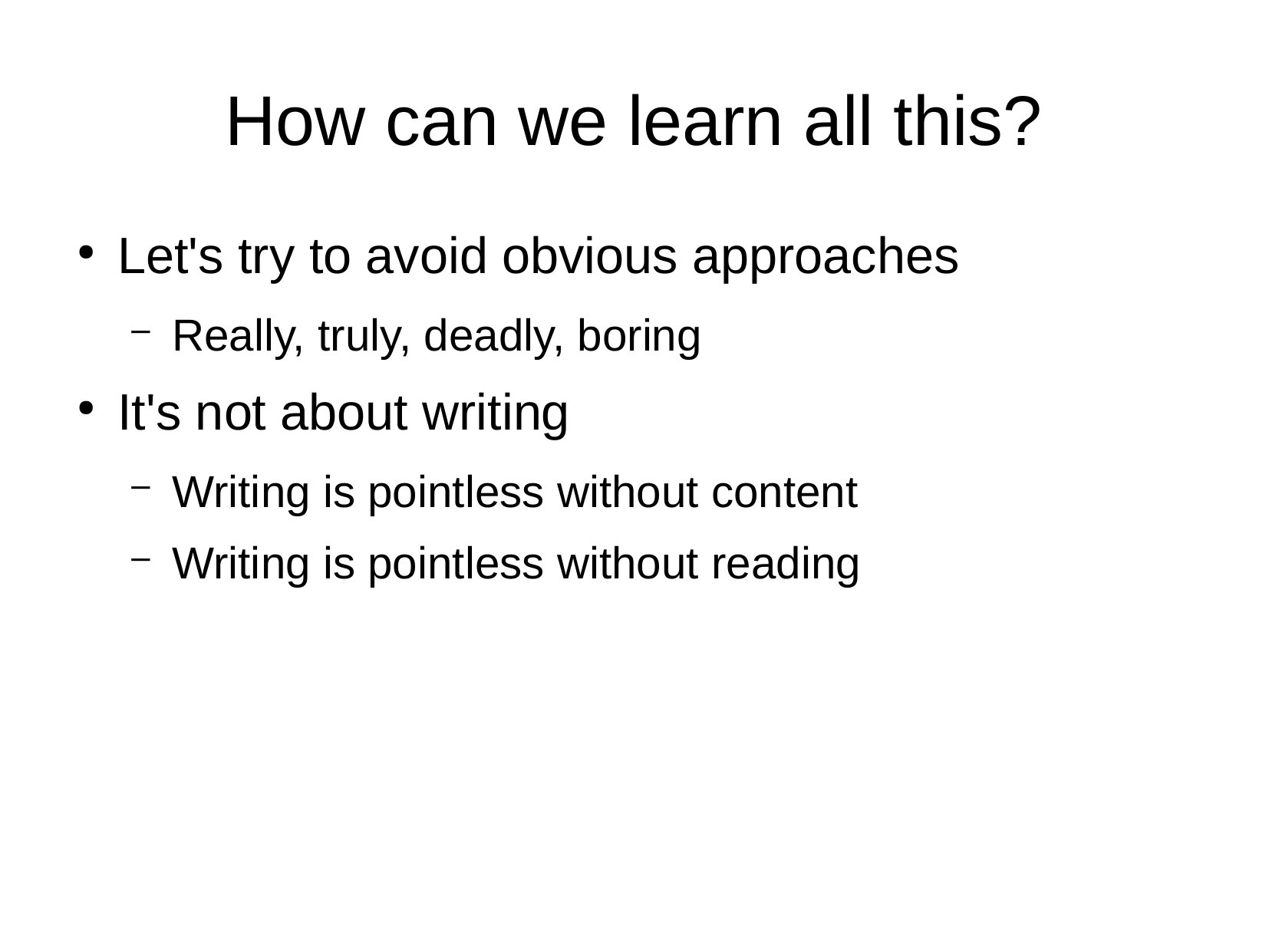

How can we learn all this?
Let's try to avoid obvious approaches
Really, truly, deadly, boring
It's not about writing
Writing is pointless without content
Writing is pointless without reading